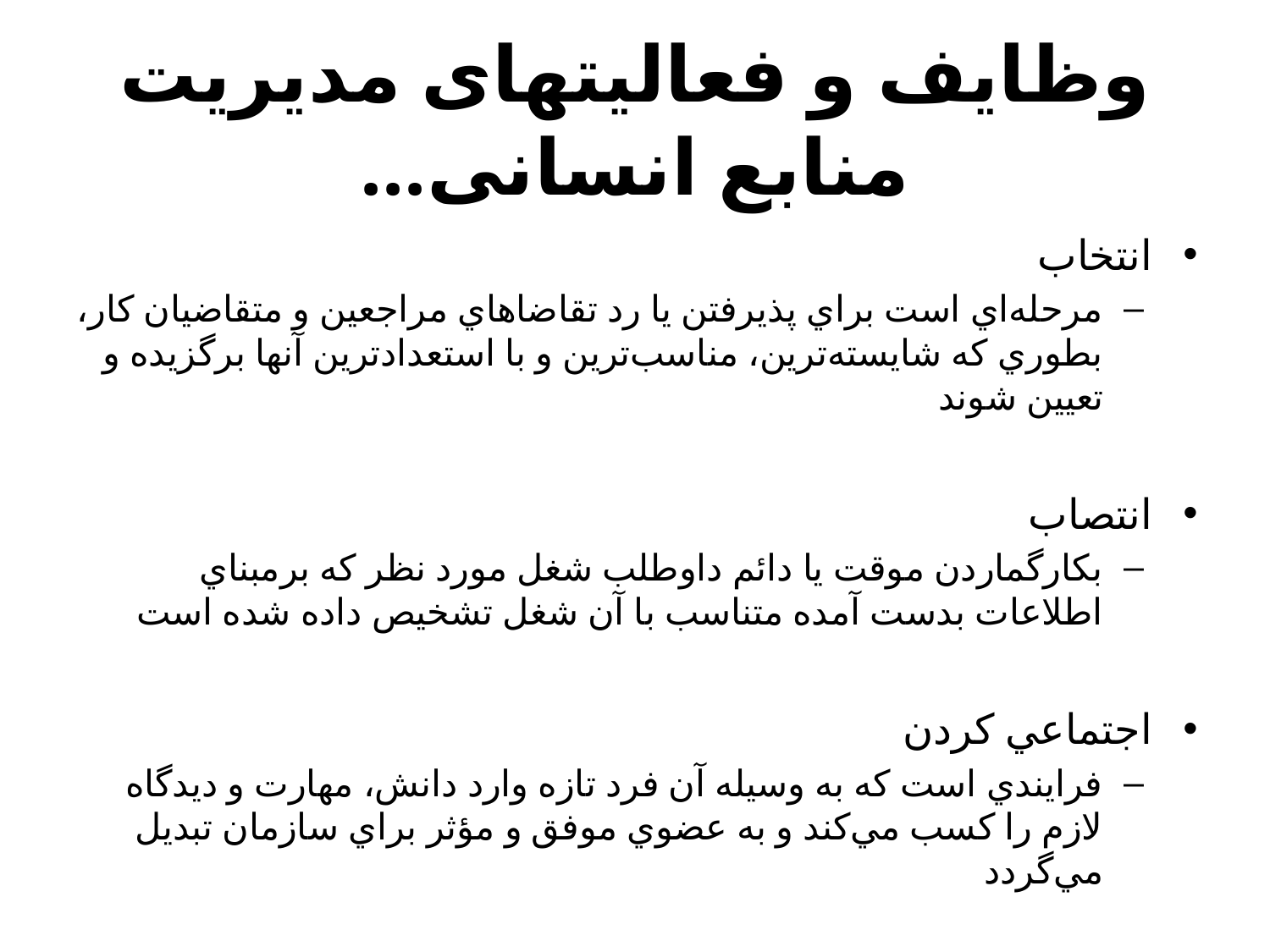

# وظايف و فعالیتهای مديريت منابع انسانى...
انتخاب
مرحله‌اي است براي پذيرفتن يا رد تقاضاهاي مراجعين و متقاضيان كار، بطوري كه شايسته‌ترين، مناسب‌ترين و با استعدادترين آنها برگزيده و تعيين شوند

انتصاب
بكارگماردن موقت يا دائم داوطلب شغل مورد نظر كه برمبناي اطلاعات بدست آمده متناسب با آن شغل تشخيص داده شده است

اجتماعي كردن
فرايندي است كه به وسيله آن فرد تازه وارد دانش، مهارت و ديدگاه لازم را كسب مي‌كند و به عضوي موفق و مؤثر براي سازمان تبديل مي‌گردد